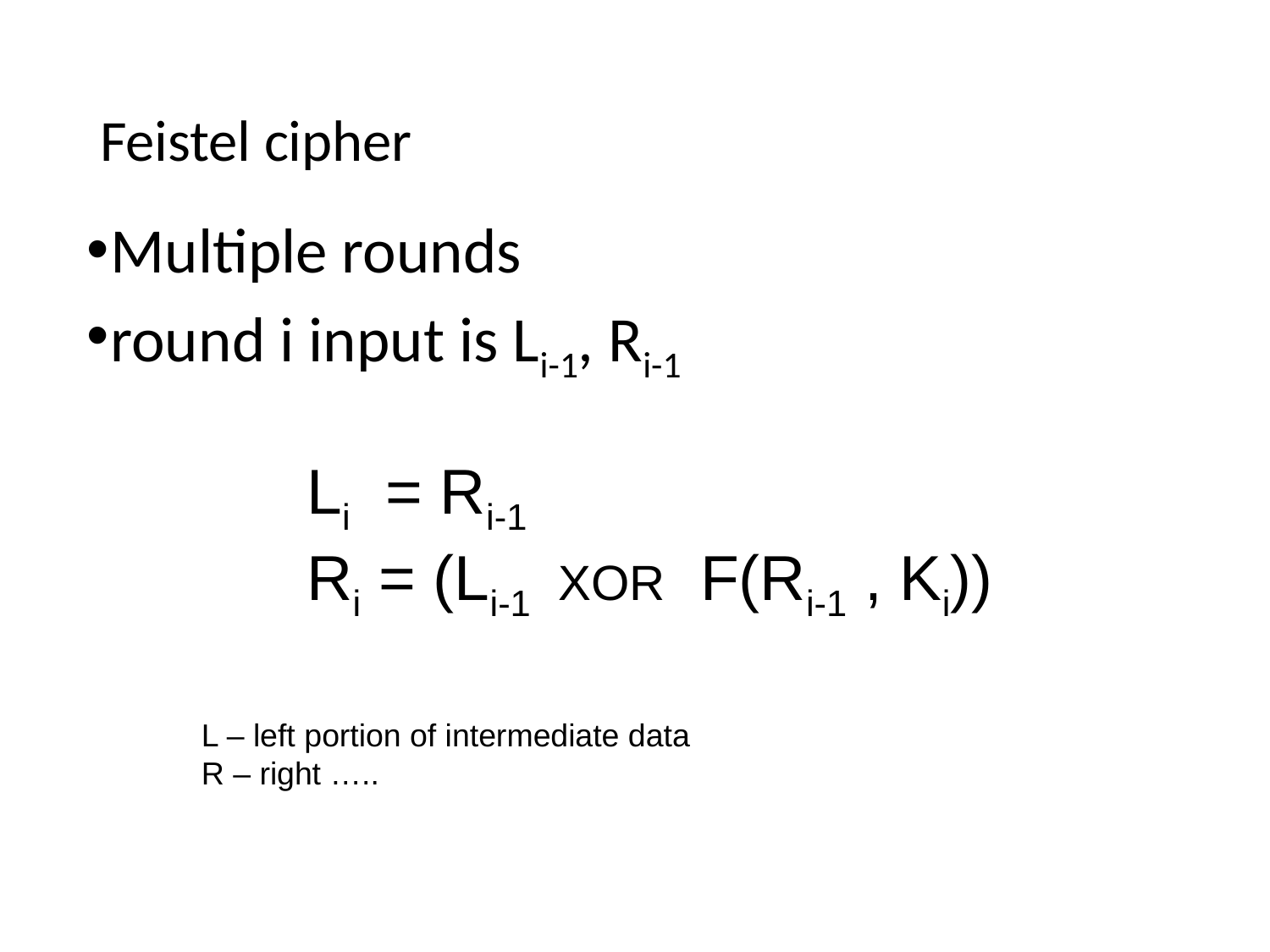

# Feistel cipher
Multiple rounds
round i input is Li-1, Ri-1

Li  = Ri-1
Ri = (Li-1  XOR  F(Ri-1 , Ki))

L – left portion of intermediate data
R – right …..